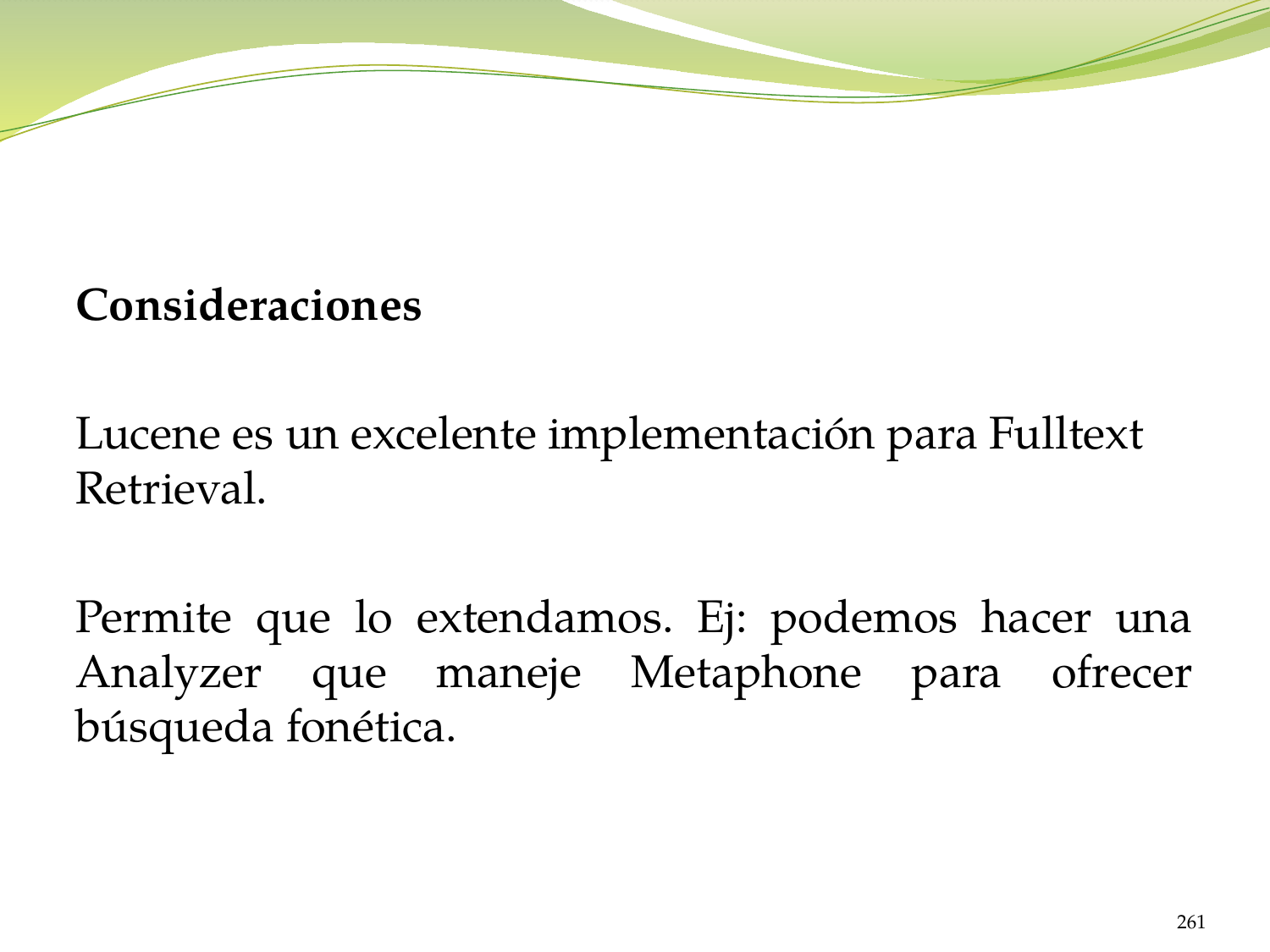

#
Consideraciones

Lucene es un excelente implementación para Fulltext Retrieval.

Permite que lo extendamos. Ej: podemos hacer una Analyzer que maneje Metaphone para ofrecer búsqueda fonética.
261